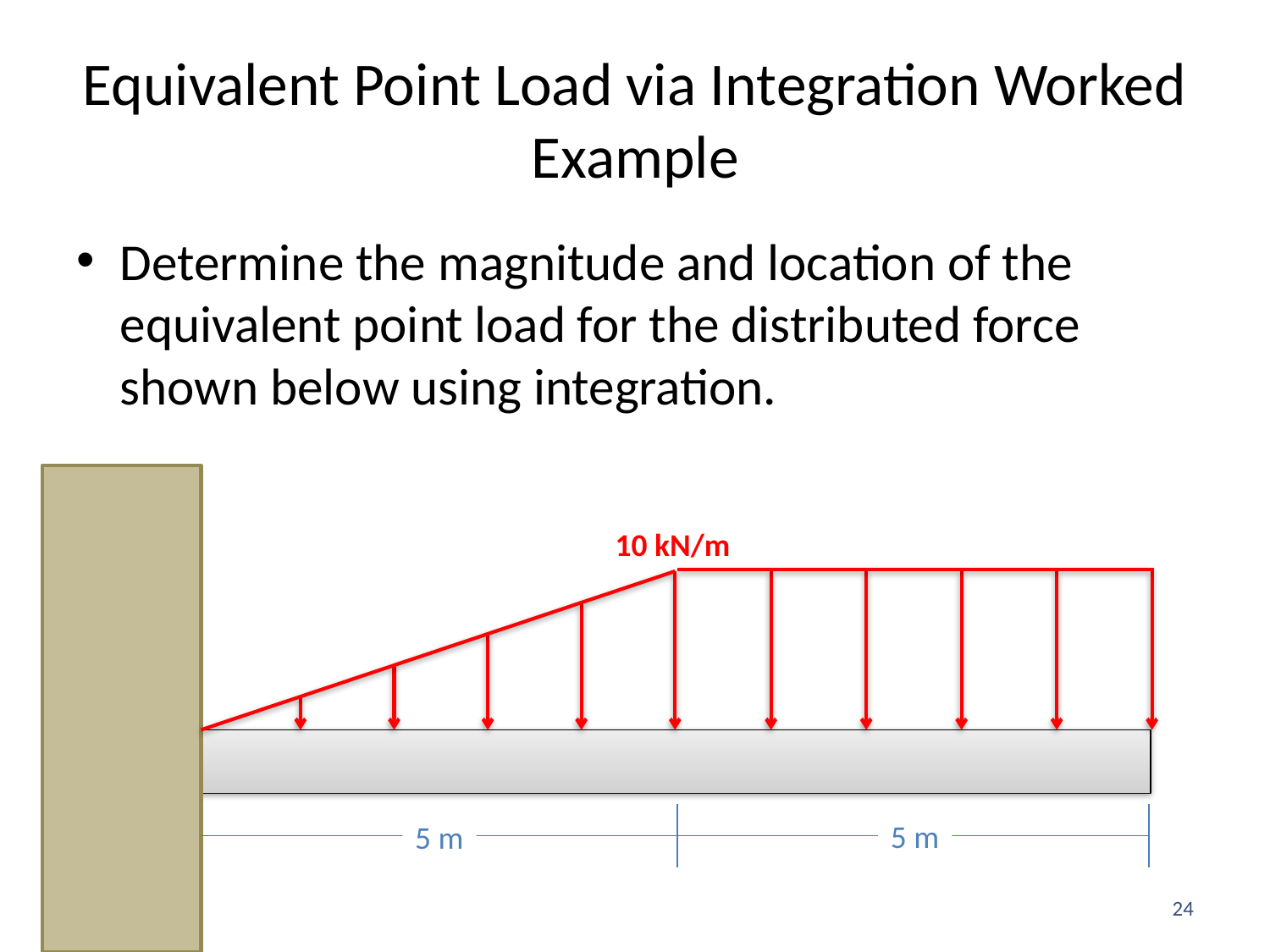

# Equivalent Point Load via Integration Worked Example
Determine the magnitude and location of the equivalent point load for the distributed force shown below using integration.

10 kN/m

5 m
5 m
24